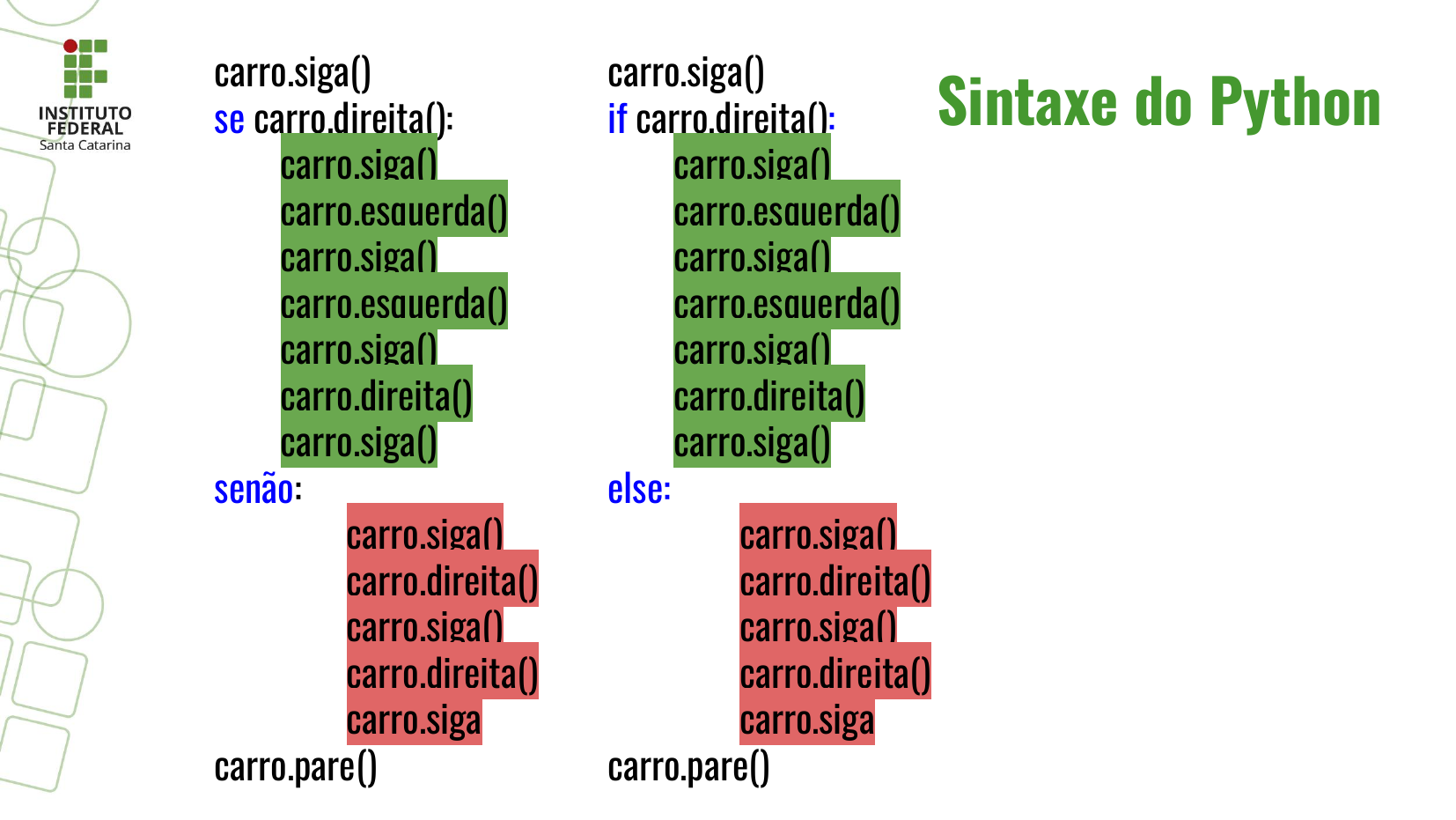

Sintaxe do Python
carro.siga()
se carro.direita():
carro.siga()
carro.esquerda()
carro.siga()
carro.esquerda()
carro.siga()
carro.direita()
carro.siga()
senão:
	carro.siga()
	carro.direita()
	carro.siga()
	carro.direita()
	carro.siga
carro.pare()
carro.siga()
if carro.direita():
carro.siga()
carro.esquerda()
carro.siga()
carro.esquerda()
carro.siga()
carro.direita()
carro.siga()
else:
	carro.siga()
	carro.direita()
	carro.siga()
	carro.direita()
	carro.siga
carro.pare()